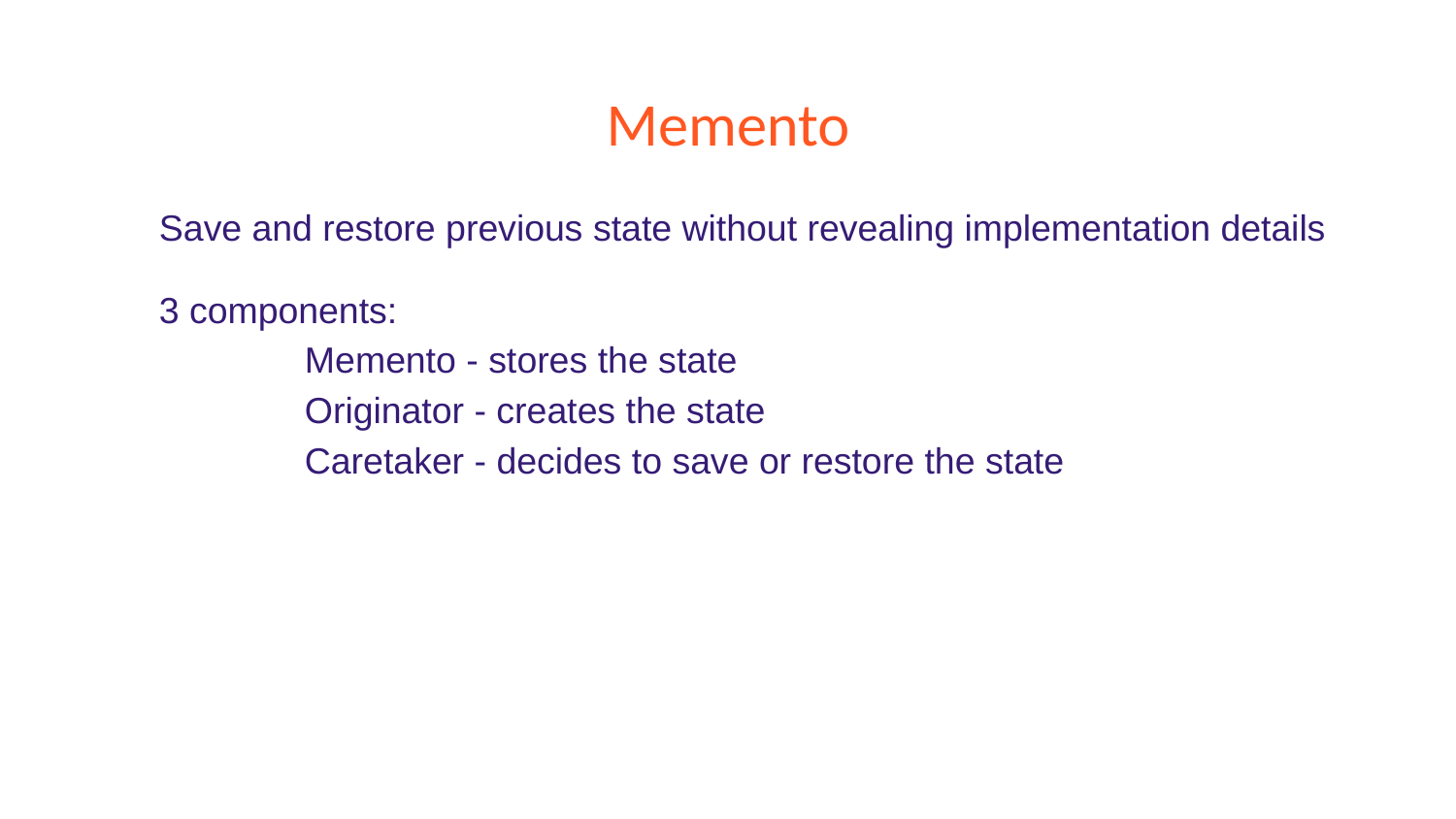

# Memento
Save and restore previous state without revealing implementation details
3 components:
	Memento - stores the state
	Originator - creates the state
	Caretaker - decides to save or restore the state